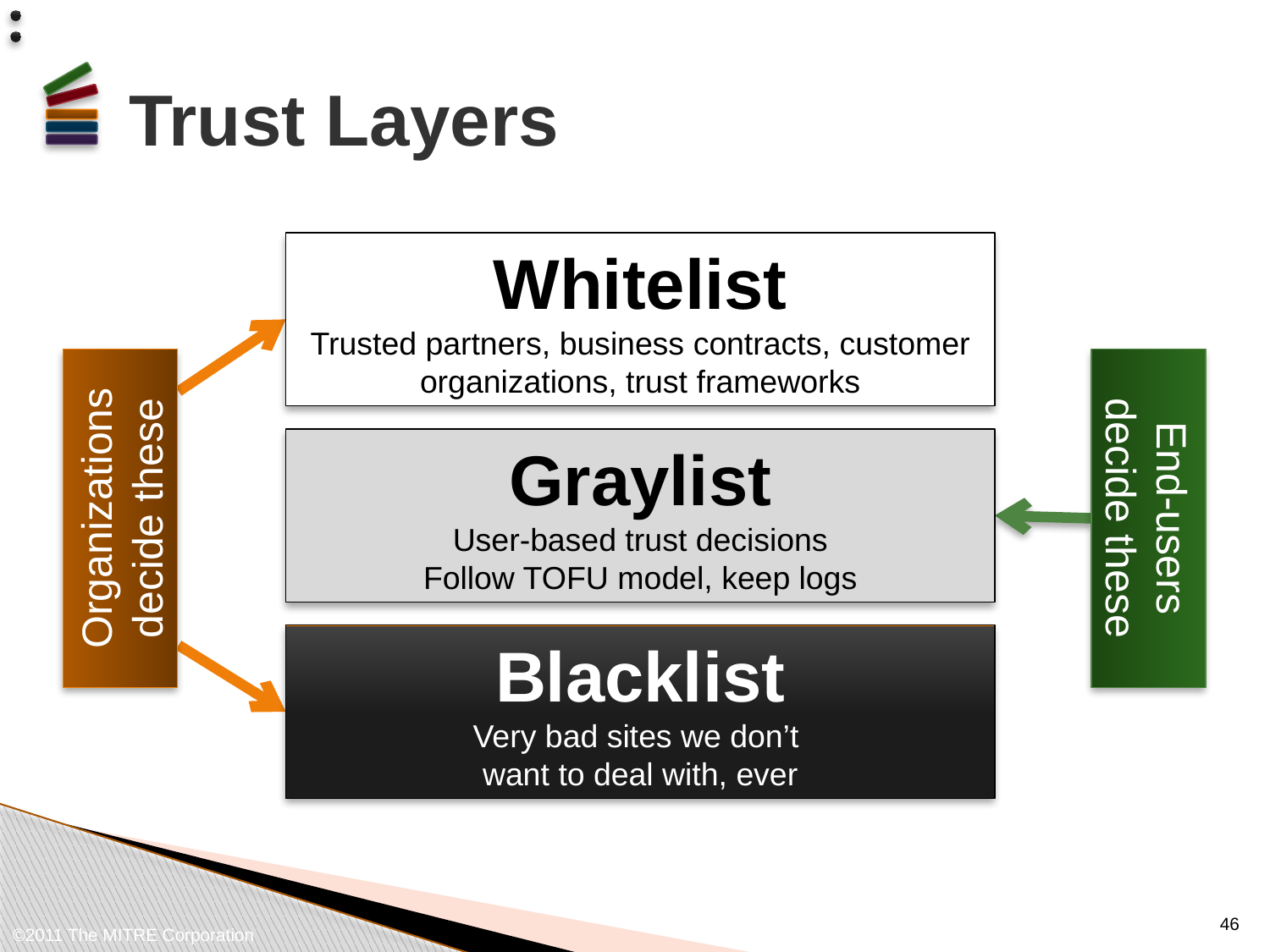

# Trust Layers
Whitelist
Trusted partners, business contracts, customer organizations, trust frameworks
Graylist
User-based trust decisions
Follow TOFU model, keep logs
Organizations decide these
End-users decide these
Blacklist
Very bad sites we don’t
want to deal with, ever
46